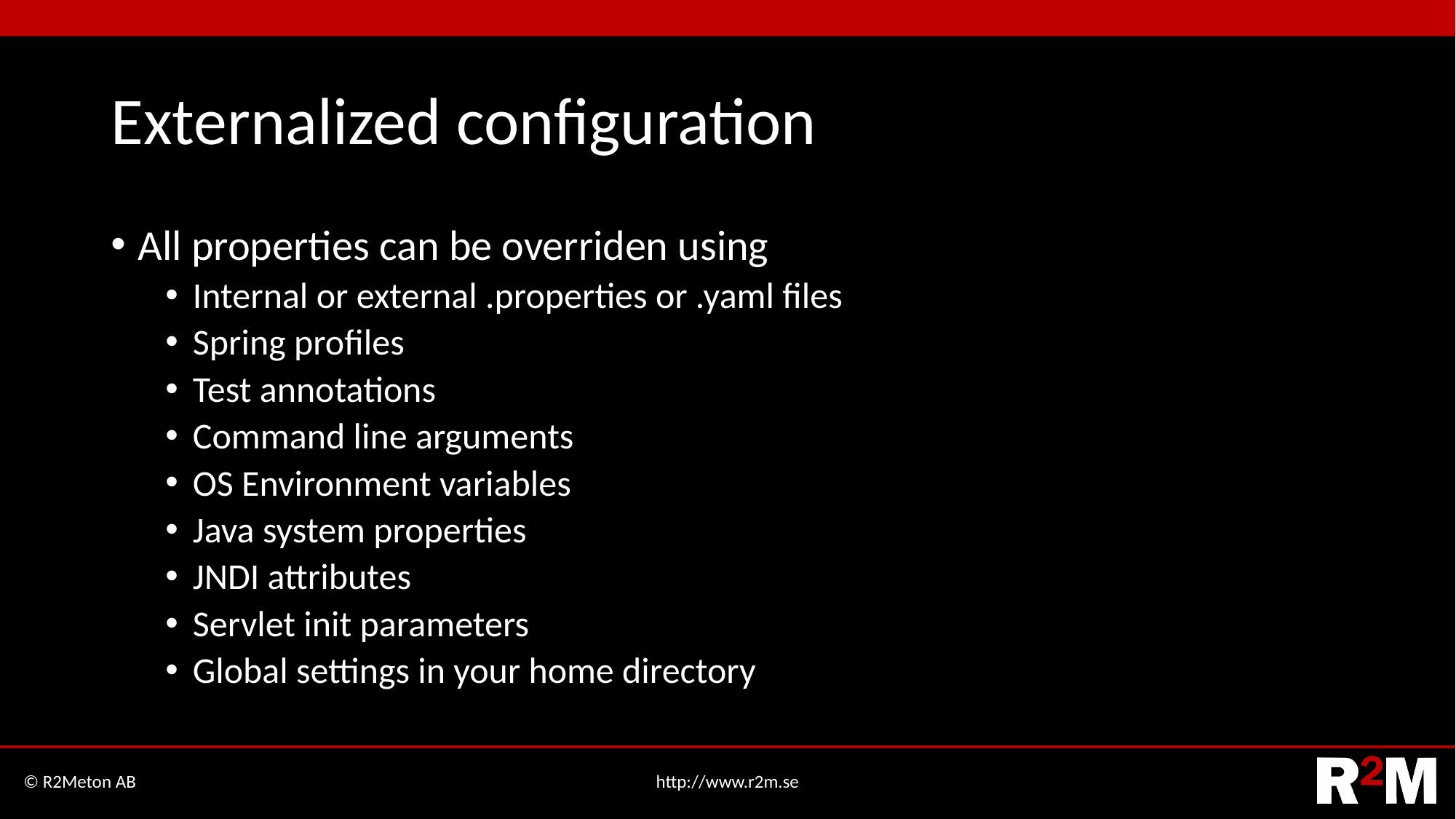

# Externalized configuration
All properties can be overriden using
Internal or external .properties or .yaml files
Spring profiles
Test annotations
Command line arguments
OS Environment variables
Java system properties
JNDI attributes
Servlet init parameters
Global settings in your home directory
© R2Meton AB
http://www.r2m.se